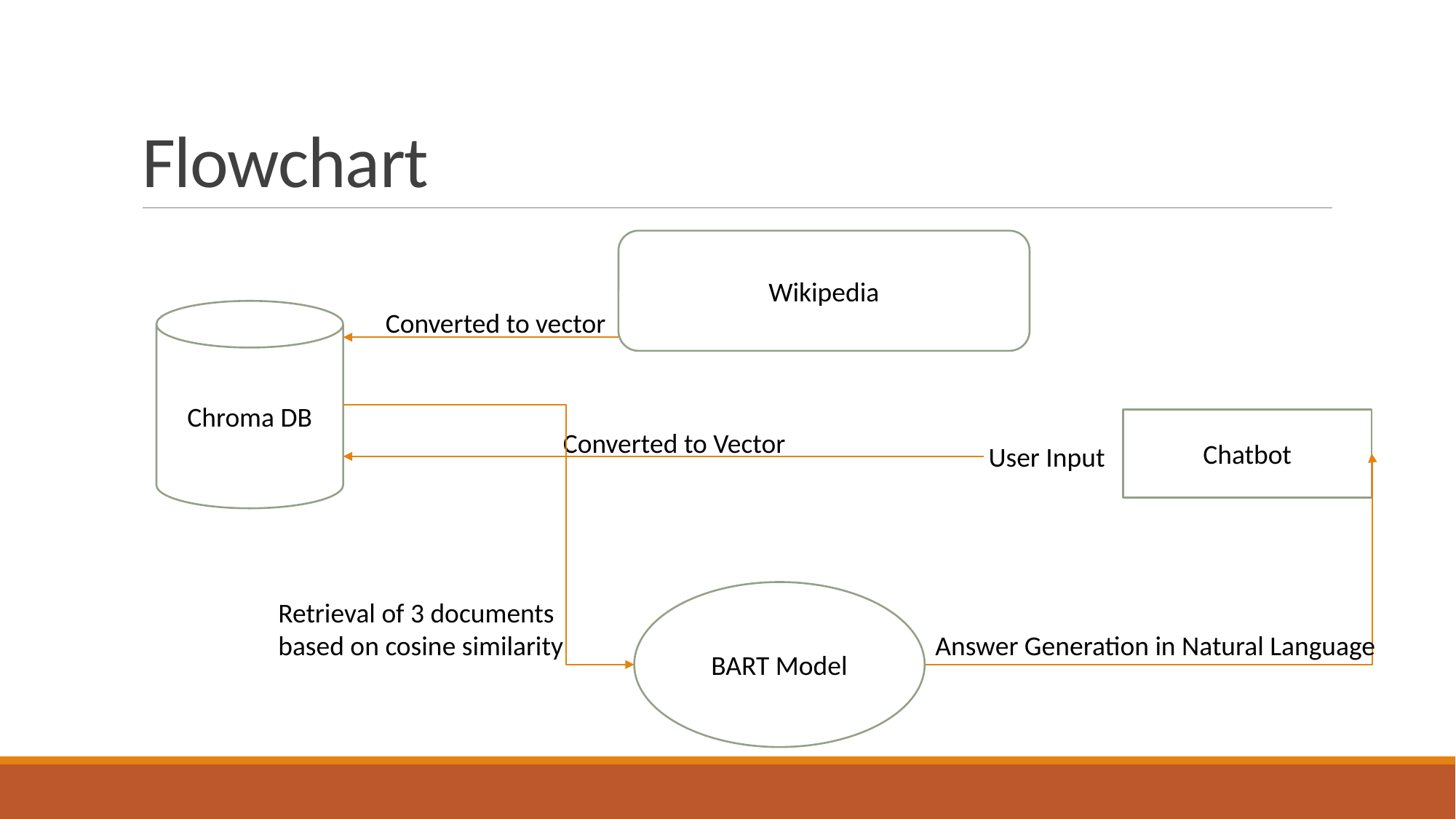

# Flowchart
Wikipedia
Converted to vector
Chroma DB
Chatbot
Converted to Vector
             User Input
BART Model
Retrieval of 3 documents based on cosine similarity
Answer Generation in Natural Language